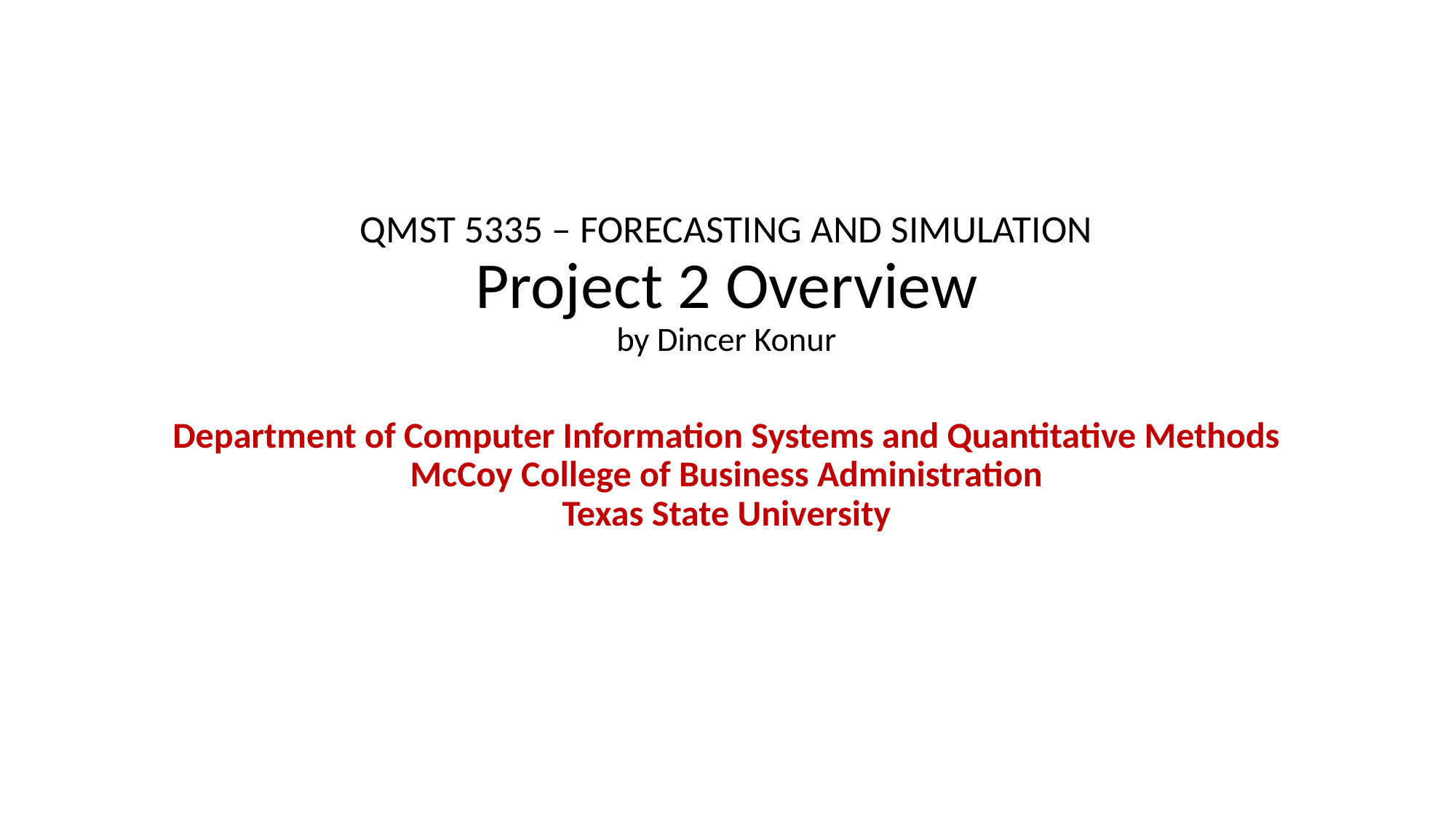

# QMST 5335 – FORECASTING AND SIMULATION Project 2 Overview by Dincer Konur
Department of Computer Information Systems and Quantitative Methods
McCoy College of Business Administration
Texas State University